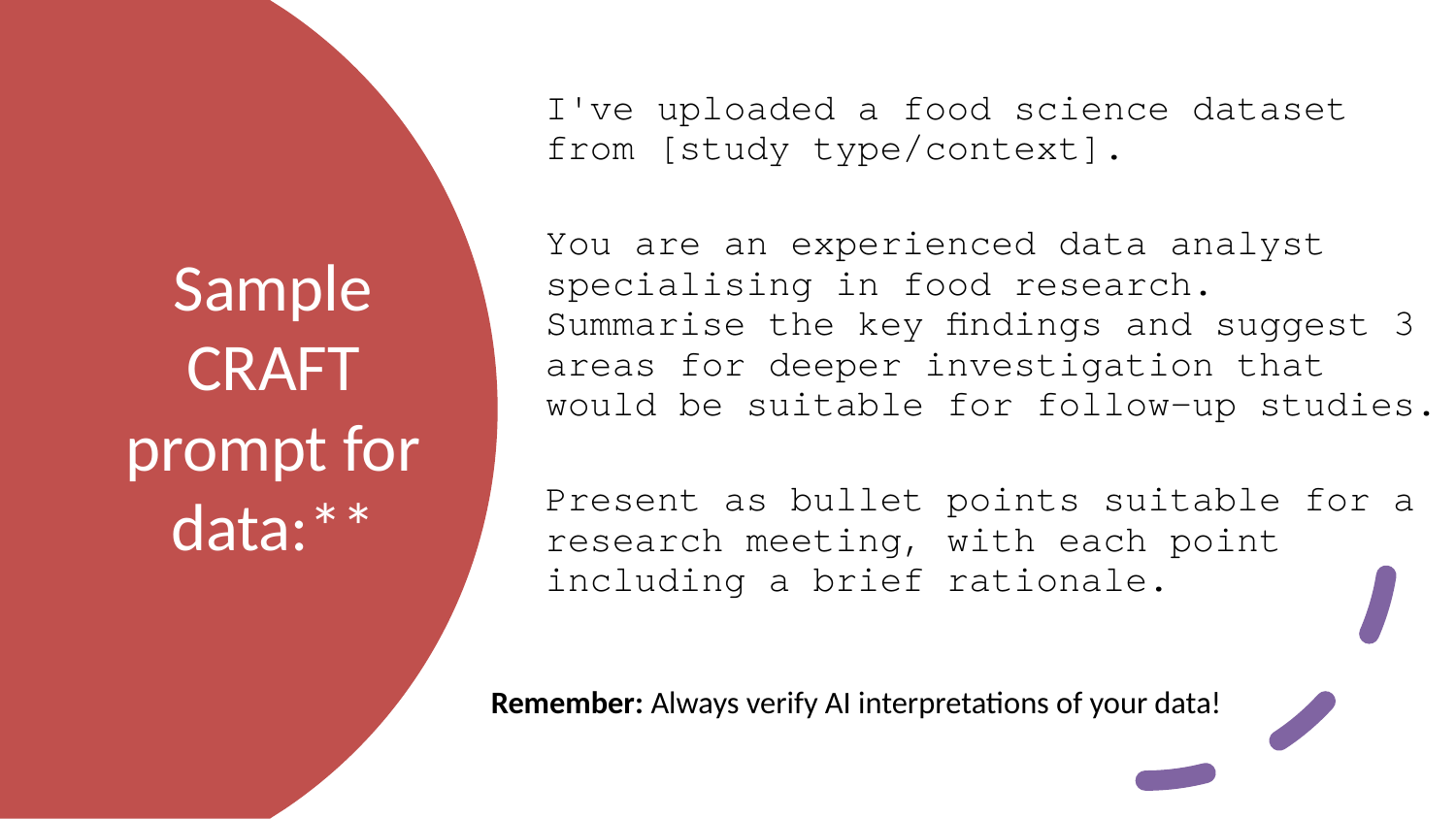

I've uploaded a food science dataset from [study type/context].

You are an experienced data analyst specialising in food research.  Summarise the key findings and suggest 3 areas for deeper investigation that would be suitable for follow-up studies.

Present as bullet points suitable for a research meeting, with each point including a brief rationale.

Remember: Always verify AI interpretations of your data!
# Sample CRAFT prompt for data:**